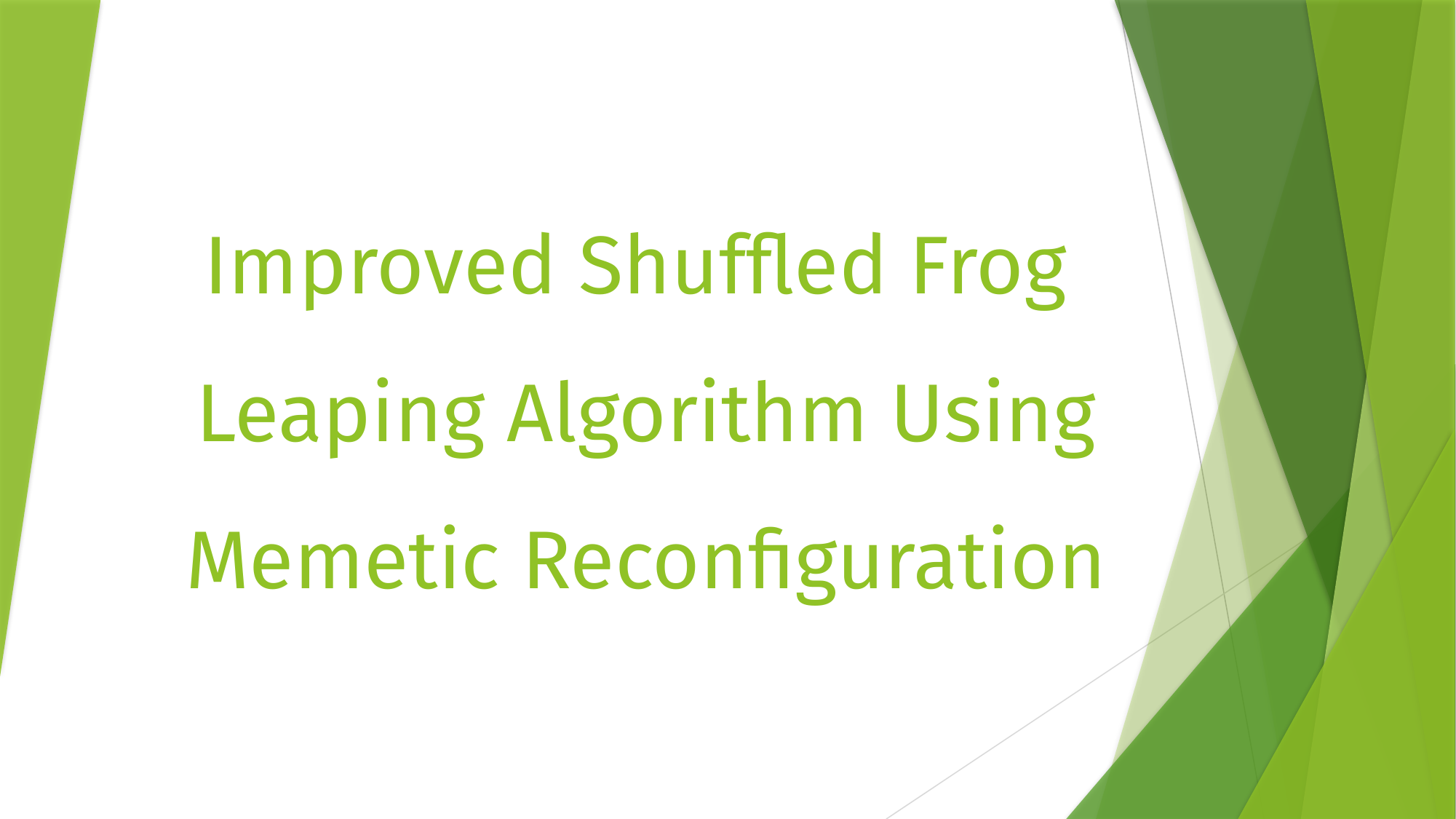

# Improved Shuffled Frog Leaping Algorithm Using Memetic Reconfiguration